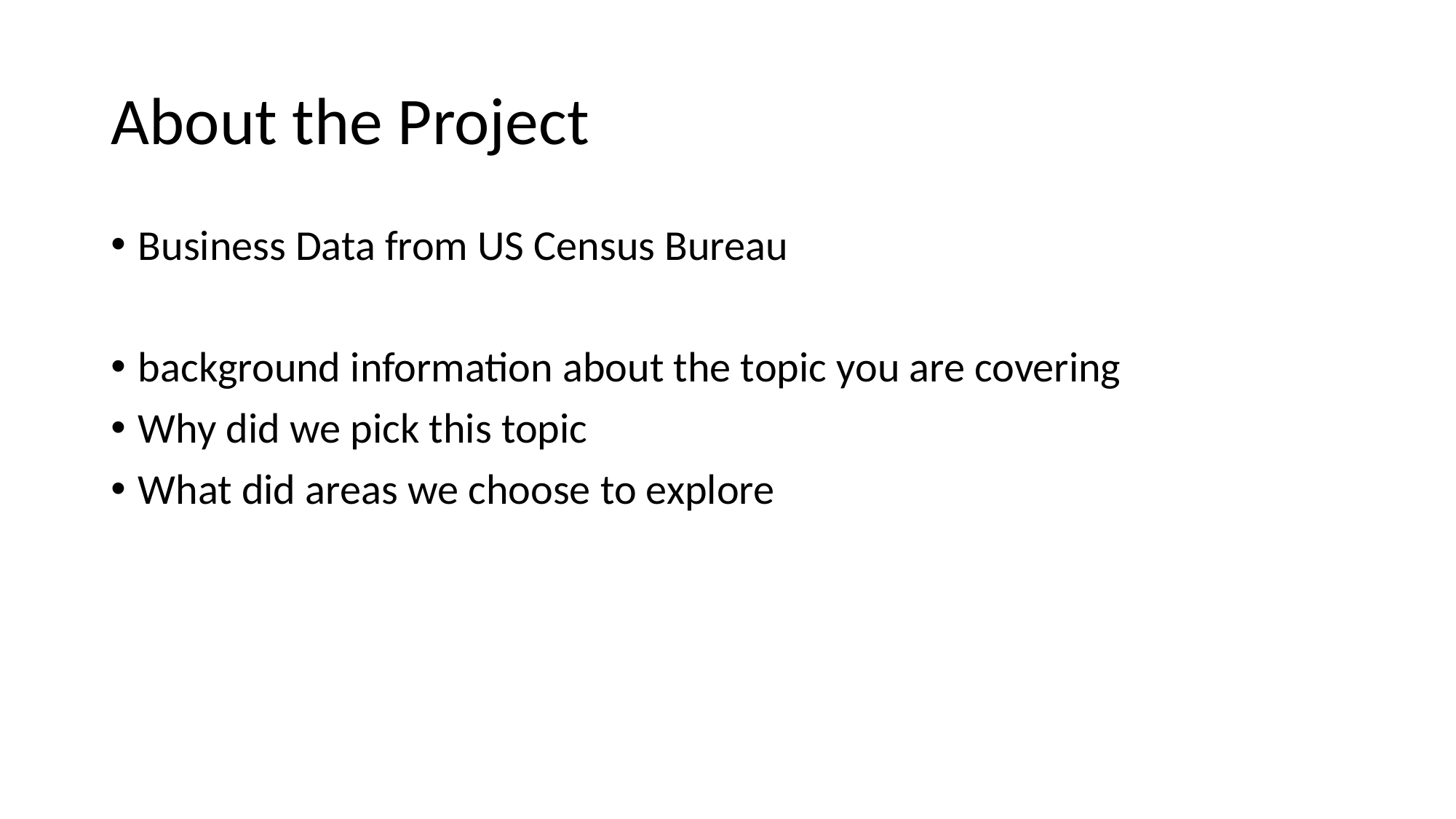

# About the Project
Business Data from US Census Bureau

background information about the topic you are covering
Why did we pick this topic
What did areas we choose to explore